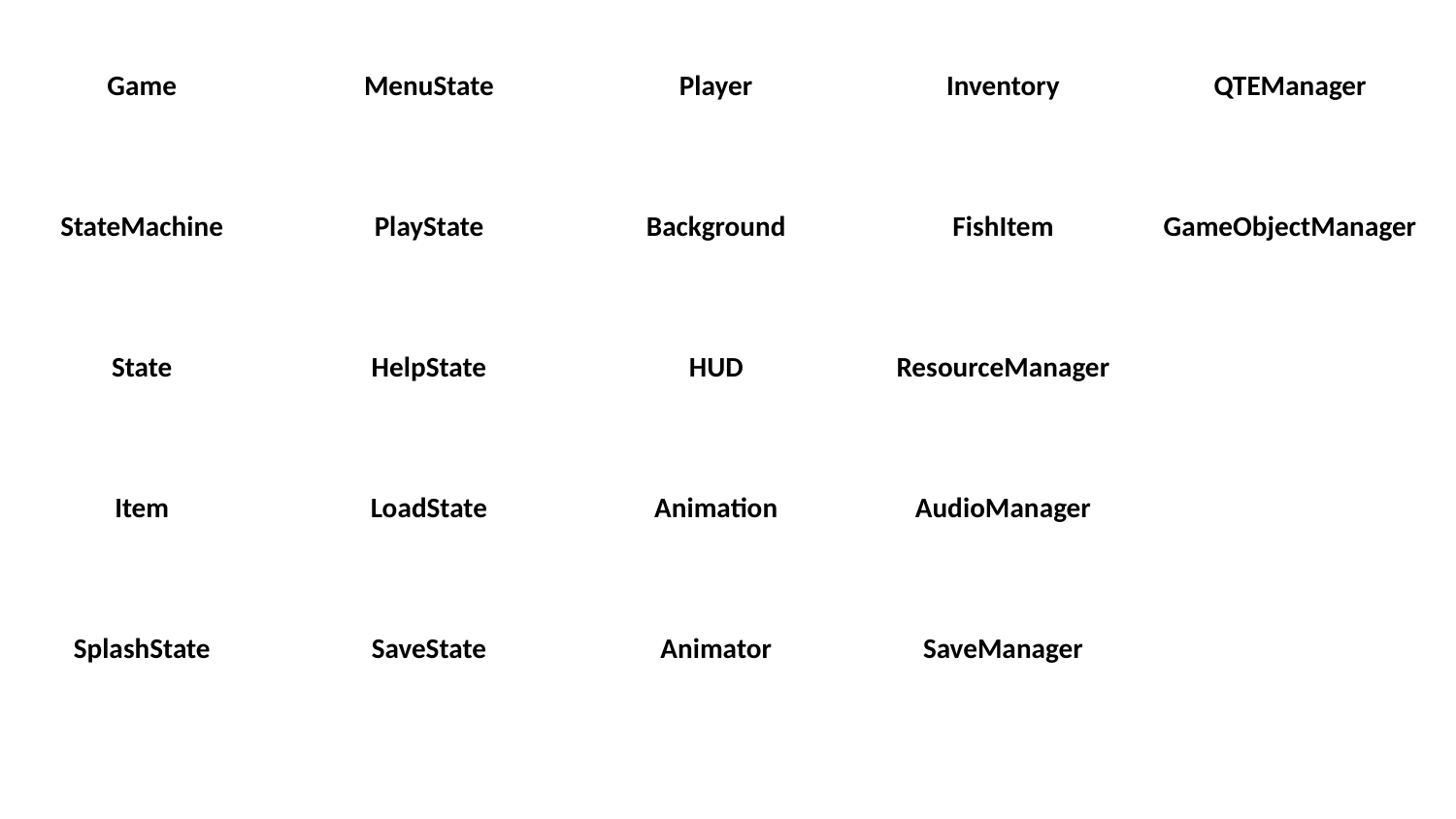

Game
MenuState
Player
Inventory
QTEManager
StateMachine
PlayState
Background
FishItem
GameObjectManager
State
HelpState
HUD
ResourceManager
Item
LoadState
Animation
AudioManager
SplashState
SaveState
Animator
SaveManager